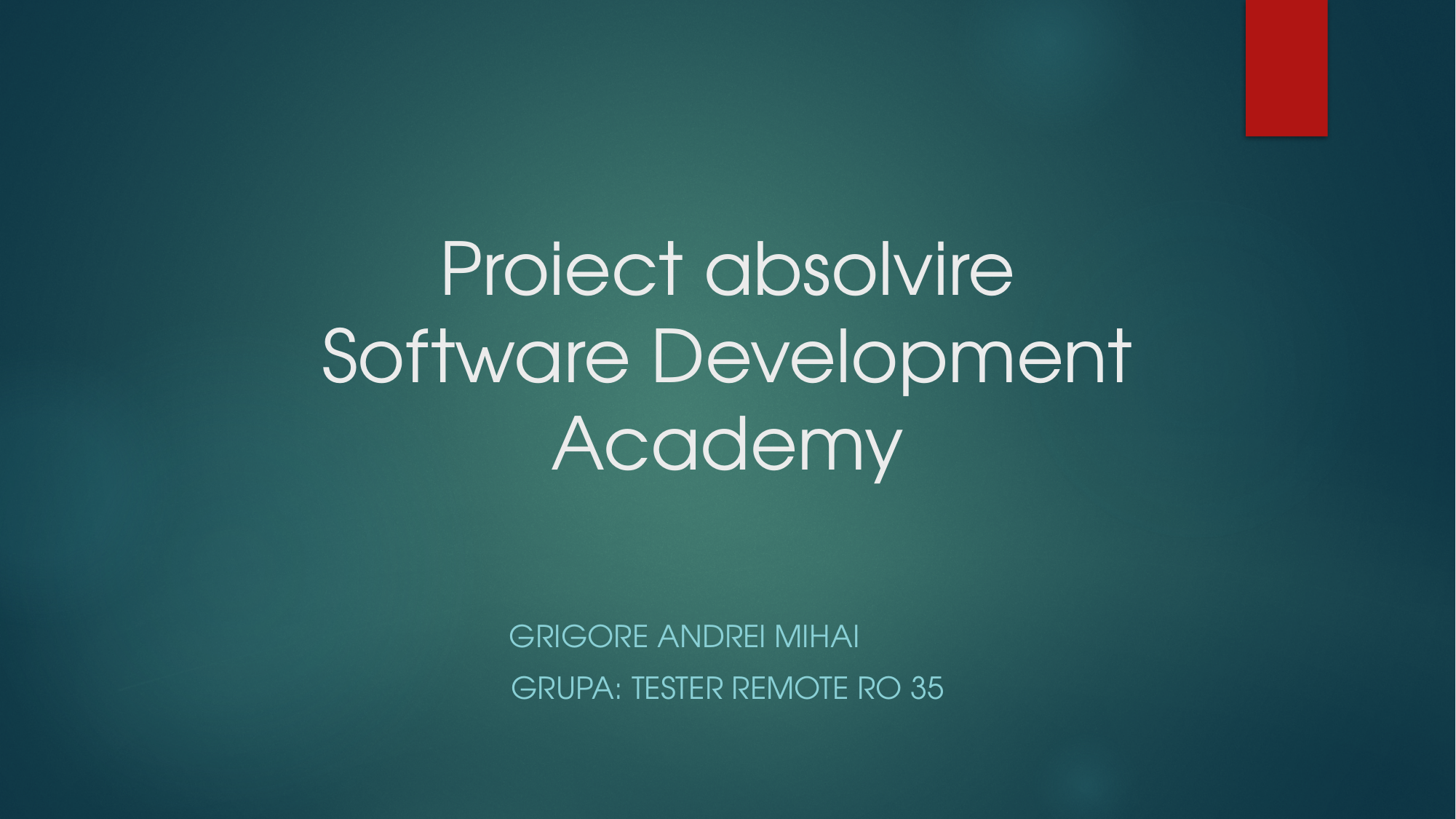

# Proiect absolvire Software Development Academy
Grigore Andrei Mihai
Grupa: TESTER REMOTE RO 35